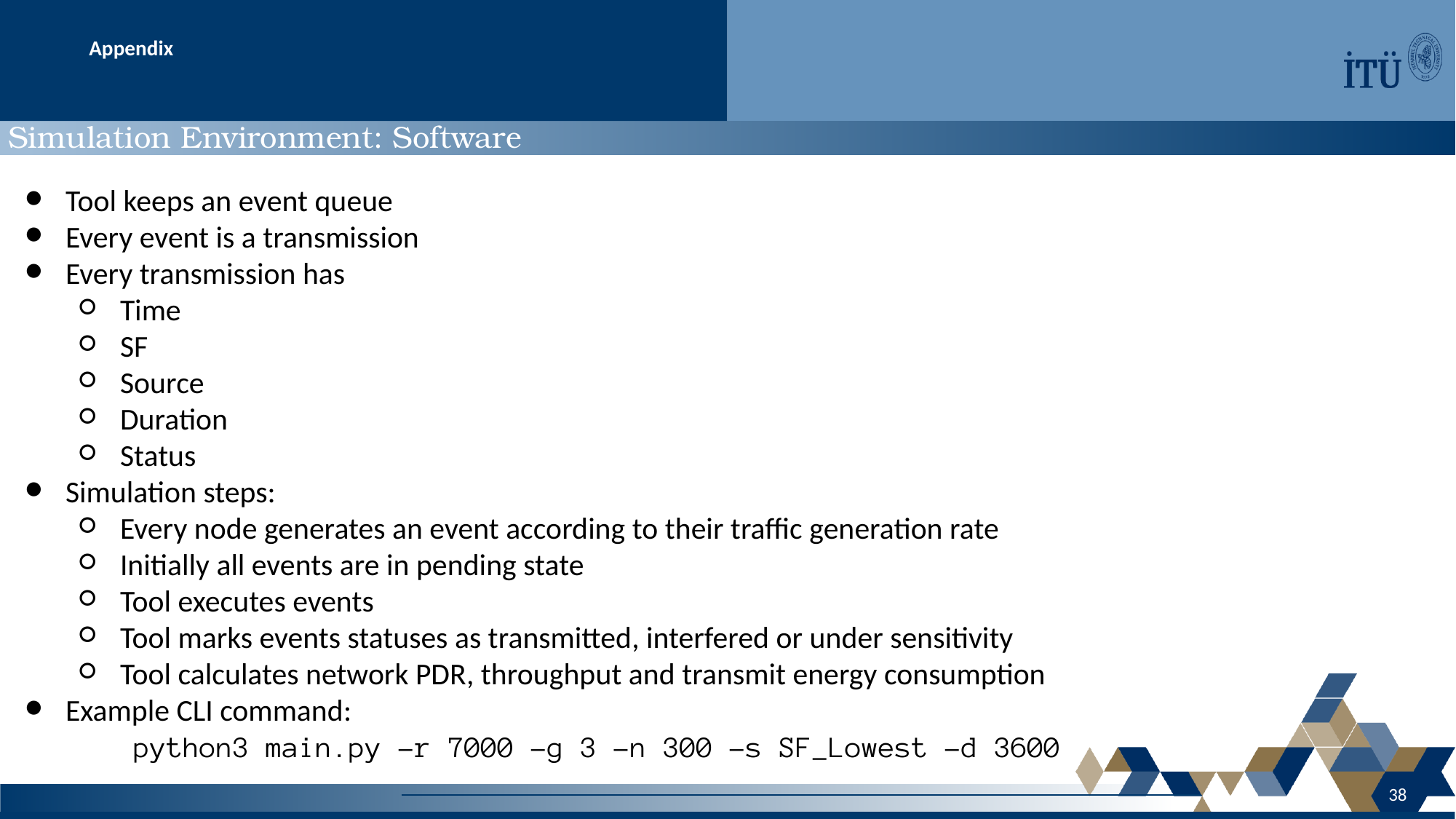

Appendix
Simulation Environment: Software
Tool keeps an event queue
Every event is a transmission
Every transmission has
Time
SF
Source
Duration
Status
Simulation steps:
Every node generates an event according to their traffic generation rate
Initially all events are in pending state
Tool executes events
Tool marks events statuses as transmitted, interfered or under sensitivity
Tool calculates network PDR, throughput and transmit energy consumption
Example CLI command:
	python3 main.py -r 7000 -g 3 -n 300 -s SF_Lowest -d 3600
38